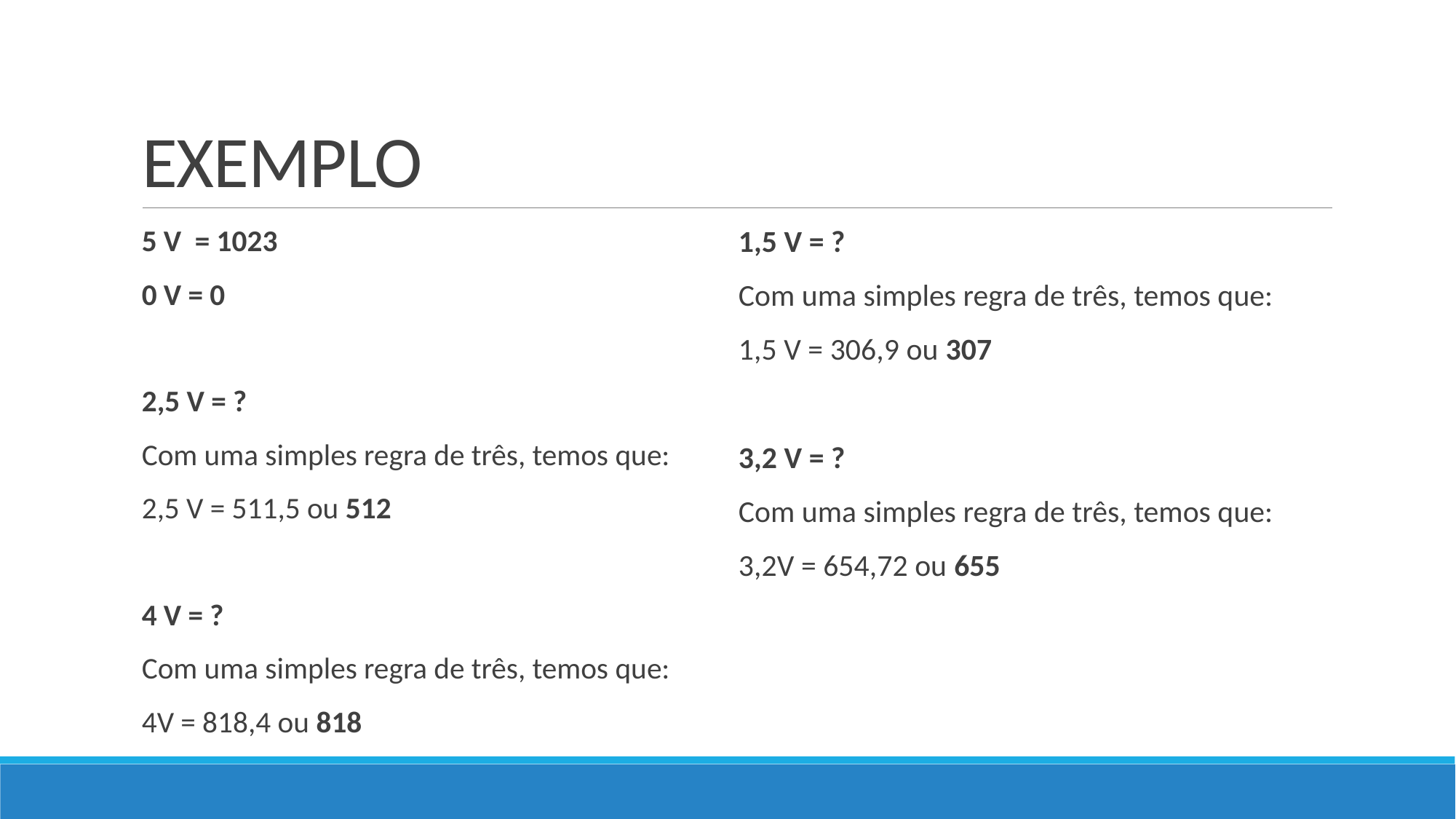

# EXEMPLO
5 V  = 1023
0 V = 0

2,5 V = ?
Com uma simples regra de três, temos que:
2,5 V = 511,5 ou 512

4 V = ?
Com uma simples regra de três, temos que:
4V = 818,4 ou 818

1,5 V = ?
Com uma simples regra de três, temos que:
1,5 V = 306,9 ou 307

3,2 V = ?
Com uma simples regra de três, temos que:
3,2V = 654,72 ou 655